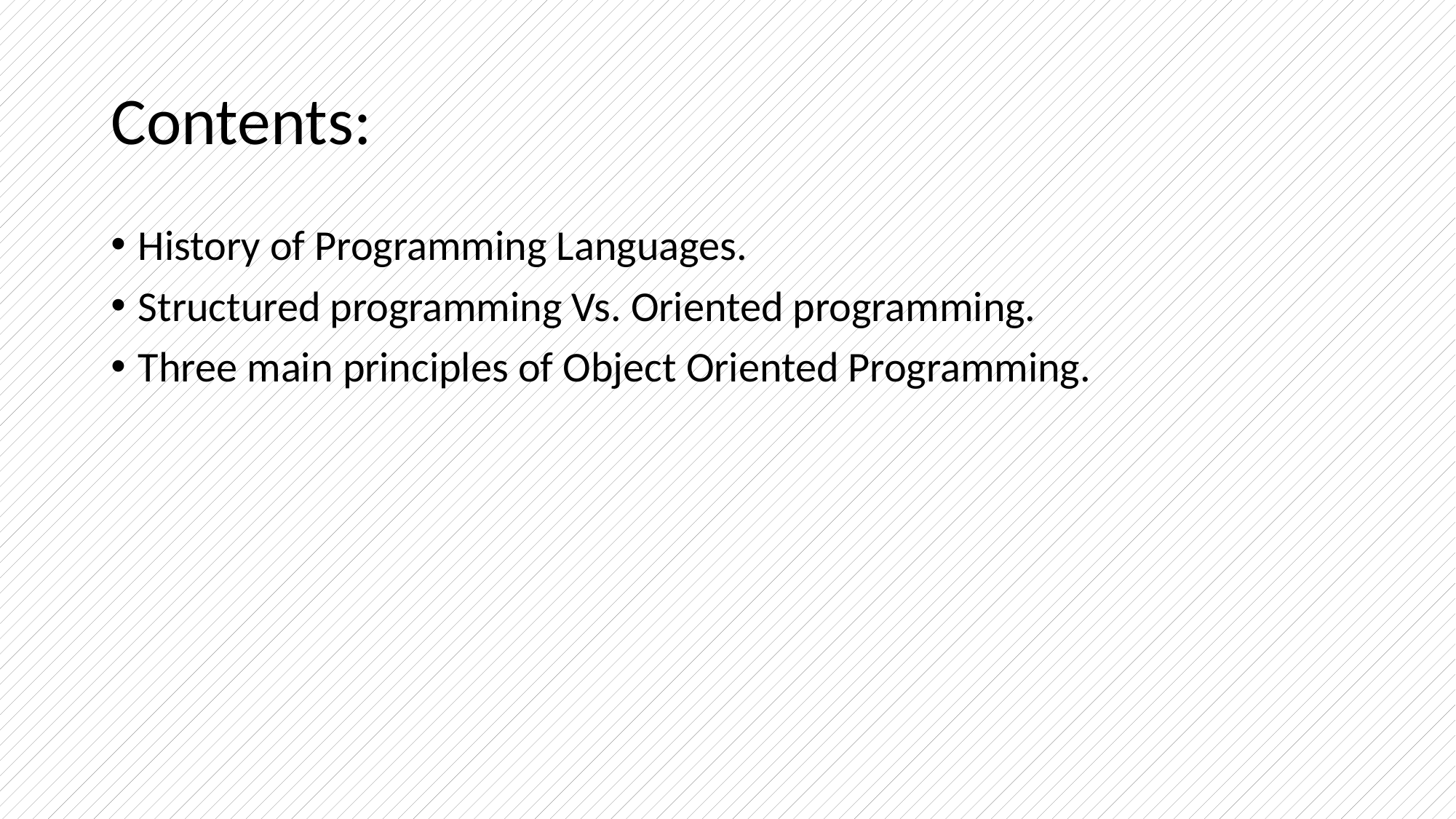

# Contents:
History of Programming Languages.
Structured programming Vs. Oriented programming.
Three main principles of Object Oriented Programming.